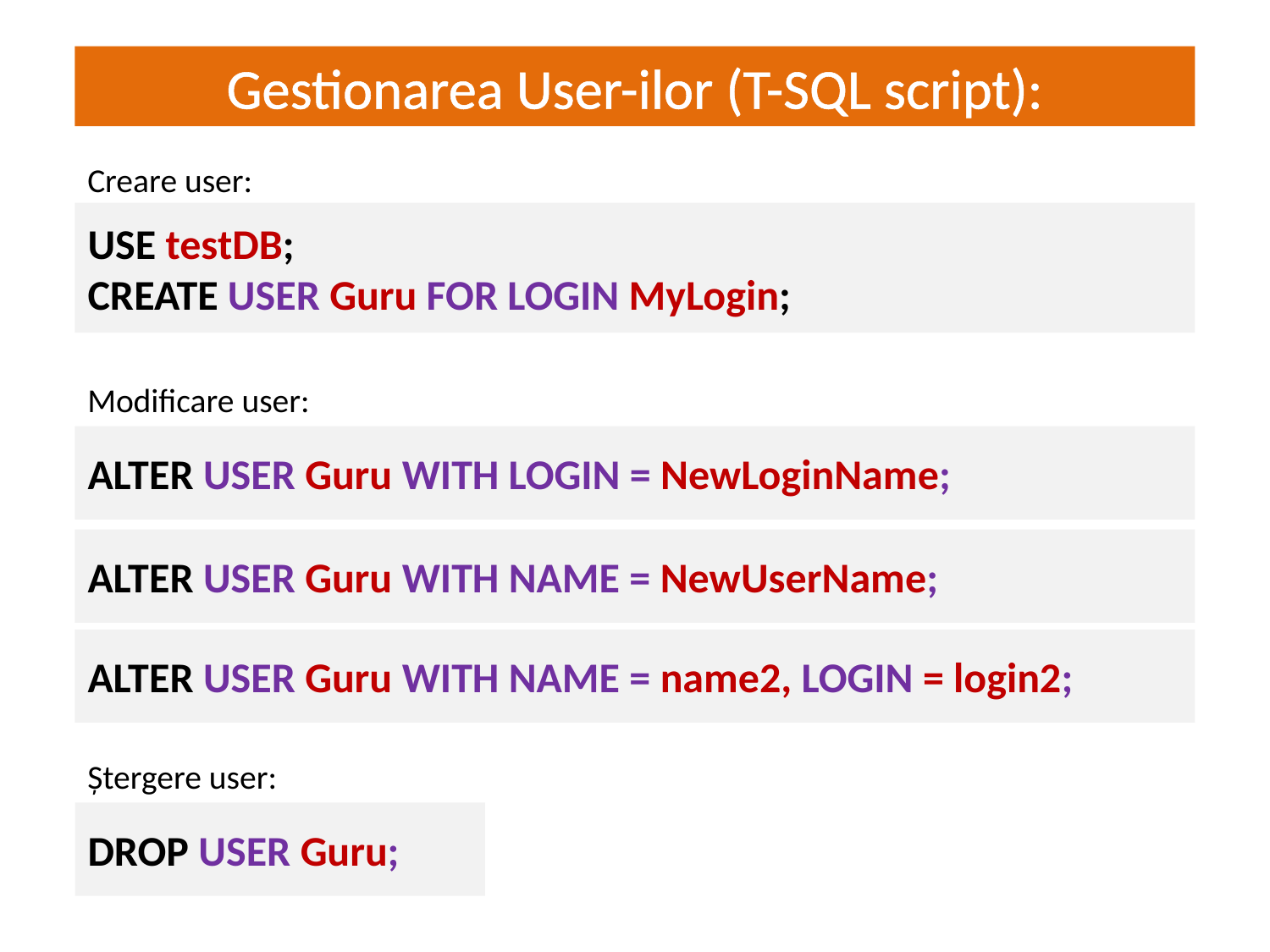

Gestionarea User-ilor (T-SQL script):
# JS = interactivitate dinamică
Creare user:
USE testDB;
CREATE USER Guru FOR LOGIN MyLogin;
Modificare user:
ALTER USER Guru WITH LOGIN = NewLoginName;
ALTER USER Guru WITH NAME = NewUserName;
ALTER USER Guru WITH NAME = name2, LOGIN = login2;
Ștergere user:
DROP USER Guru;